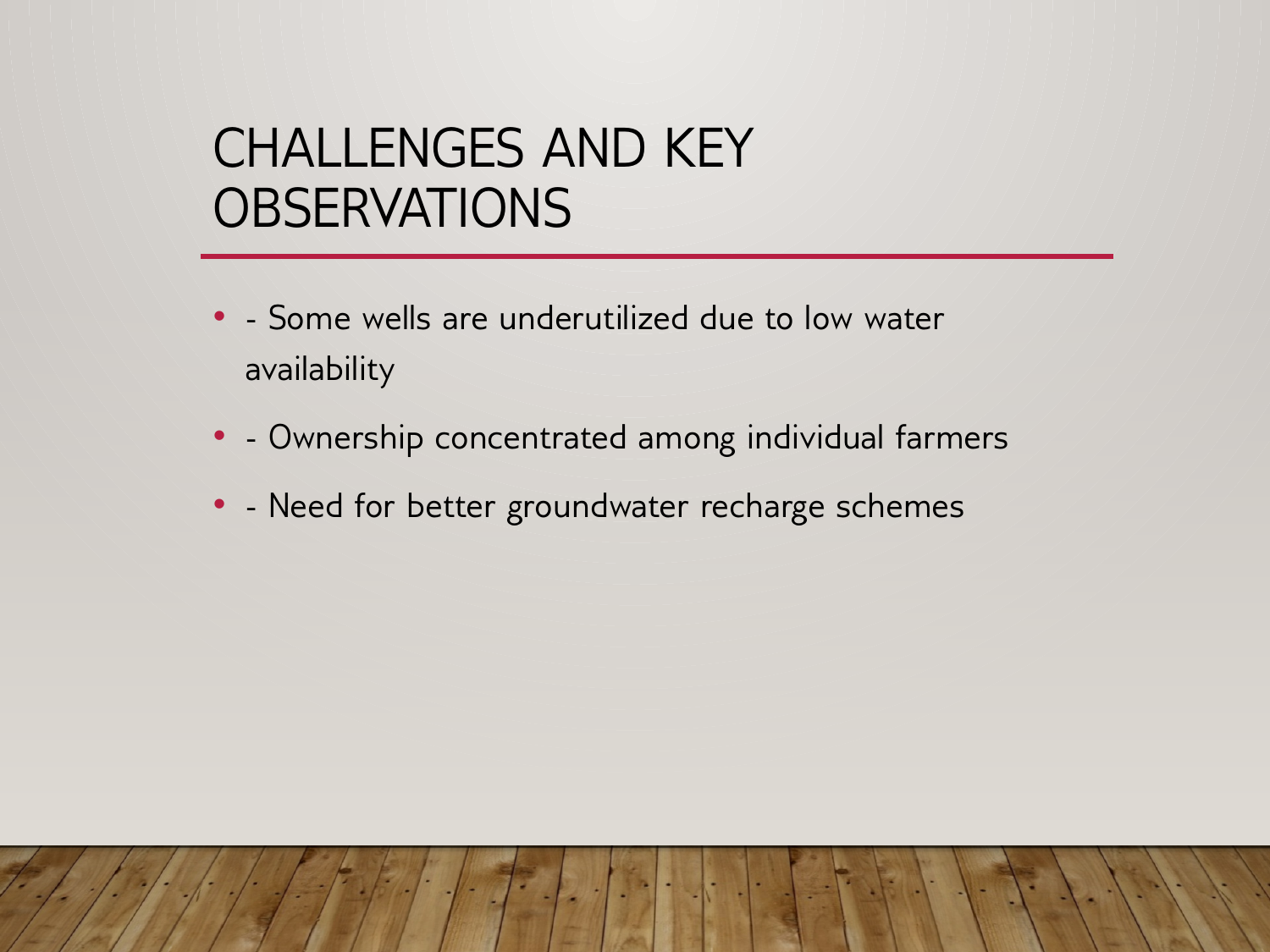

# Challenges and Key Observations
- Some wells are underutilized due to low water availability
- Ownership concentrated among individual farmers
- Need for better groundwater recharge schemes